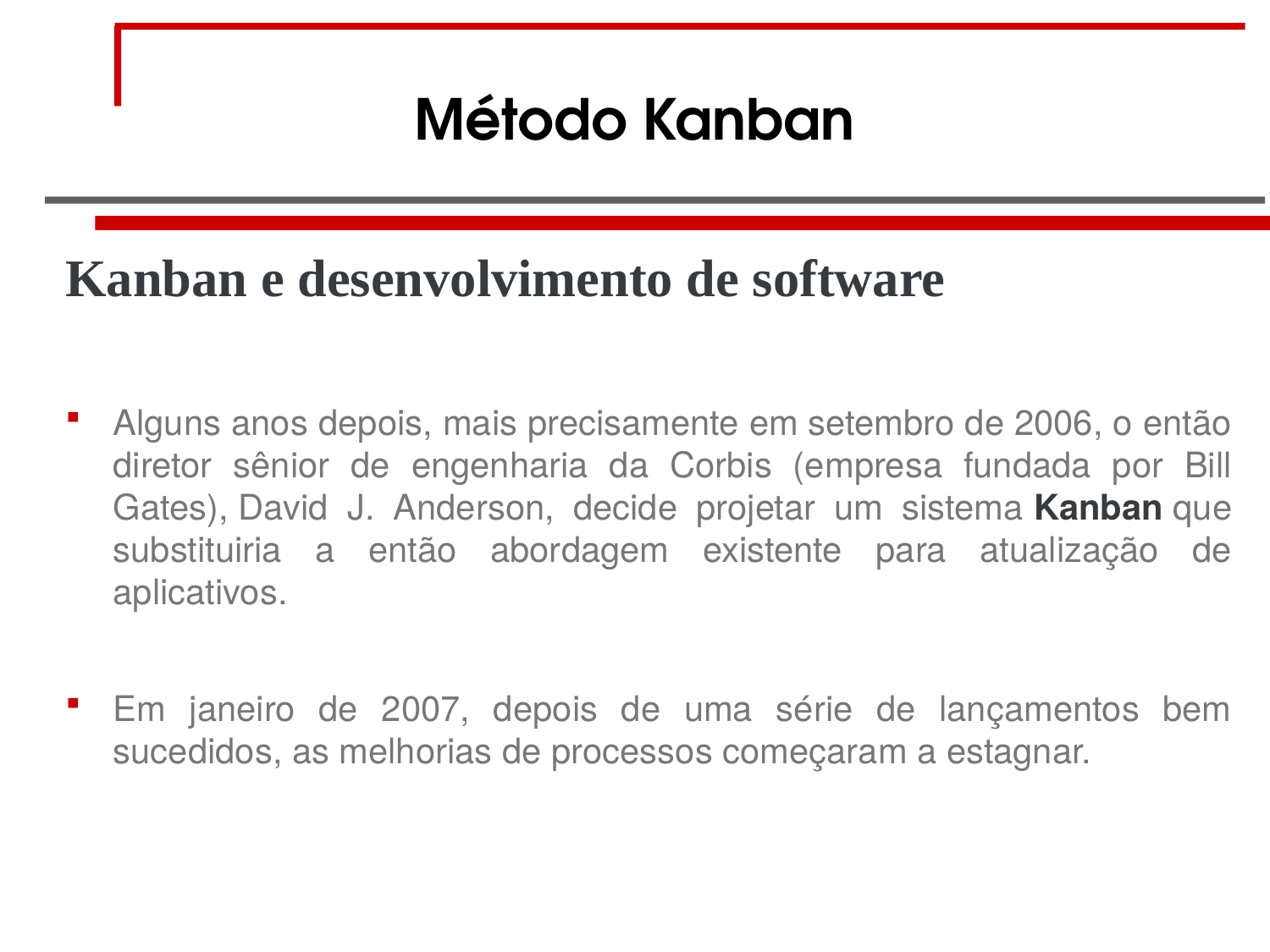

# Método Kanban
Kanban e desenvolvimento de software

Alguns anos depois, mais precisamente em setembro de 2006, o então diretor sênior de engenharia da Corbis (empresa fundada por Bill Gates), David J. Anderson, decide projetar um sistema Kanban que substituiria a então abordagem existente para atualização de aplicativos.

Em janeiro de 2007, depois de uma série de lançamentos bem sucedidos, as melhorias de processos começaram a estagnar.

Luciana Leal
6 / 61